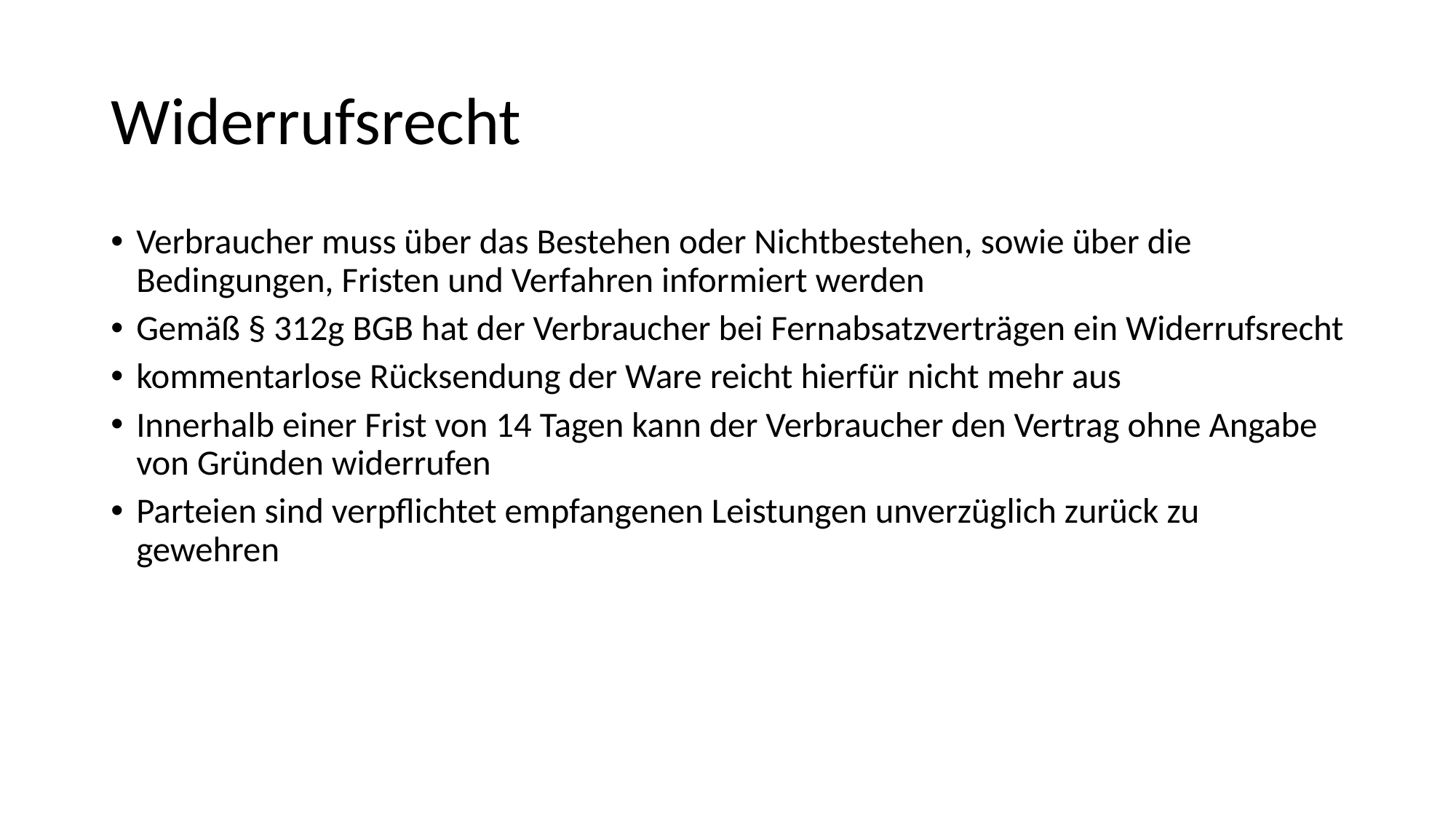

# Widerrufsrecht
Verbraucher muss über das Bestehen oder Nichtbestehen, sowie über die Bedingungen, Fristen und Verfahren informiert werden
Gemäß § 312g BGB hat der Verbraucher bei Fernabsatzverträgen ein Widerrufsrecht
kommentarlose Rücksendung der Ware reicht hierfür nicht mehr aus
Innerhalb einer Frist von 14 Tagen kann der Verbraucher den Vertrag ohne Angabe von Gründen widerrufen
Parteien sind verpflichtet empfangenen Leistungen unverzüglich zurück zu gewehren